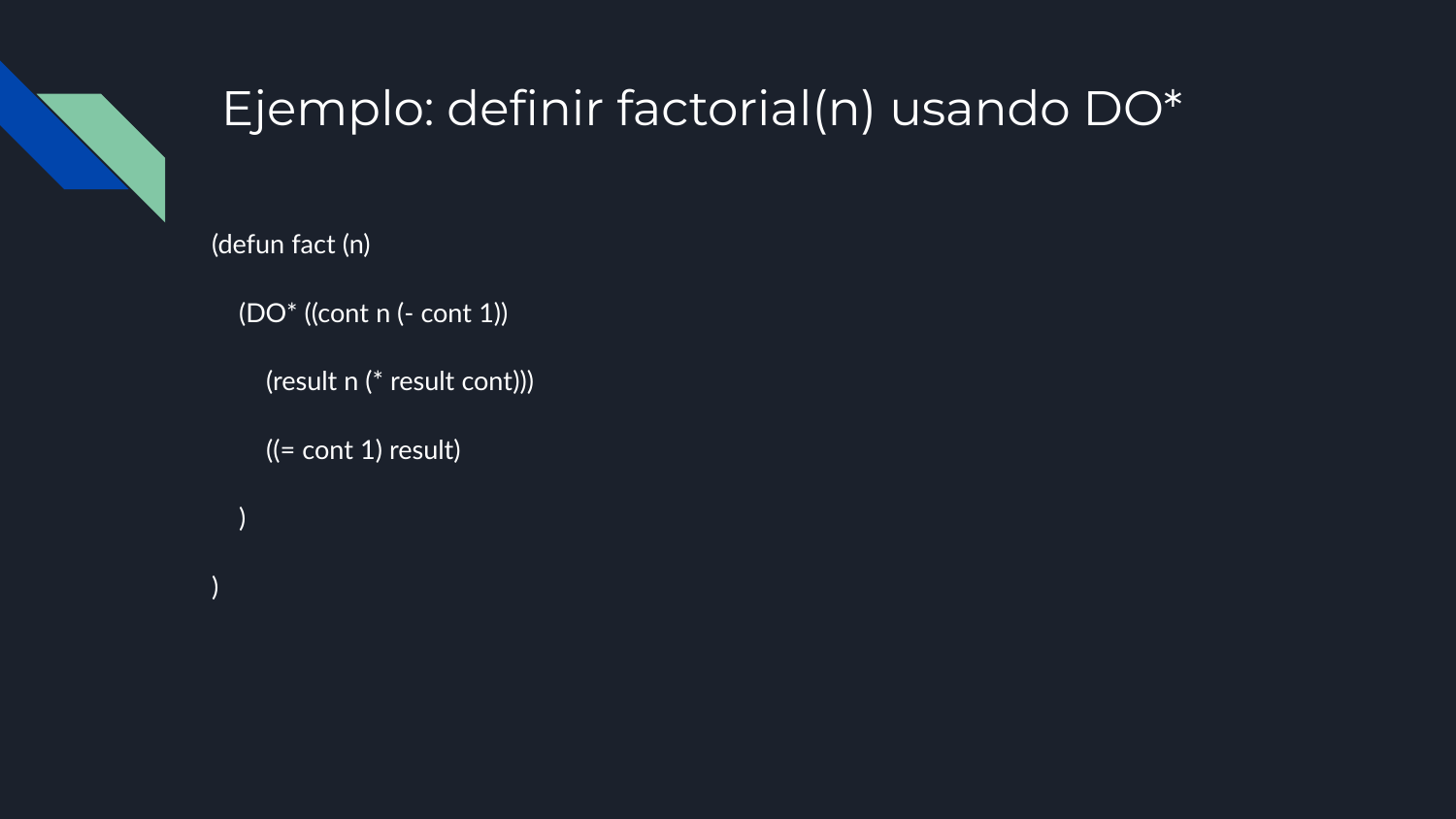

# Ejemplo: definir factorial(n) usando DO*
(defun fact (n)
    (DO* ((cont n (- cont 1))
        (result n (* result cont)))
        ((= cont 1) result)
    )
)